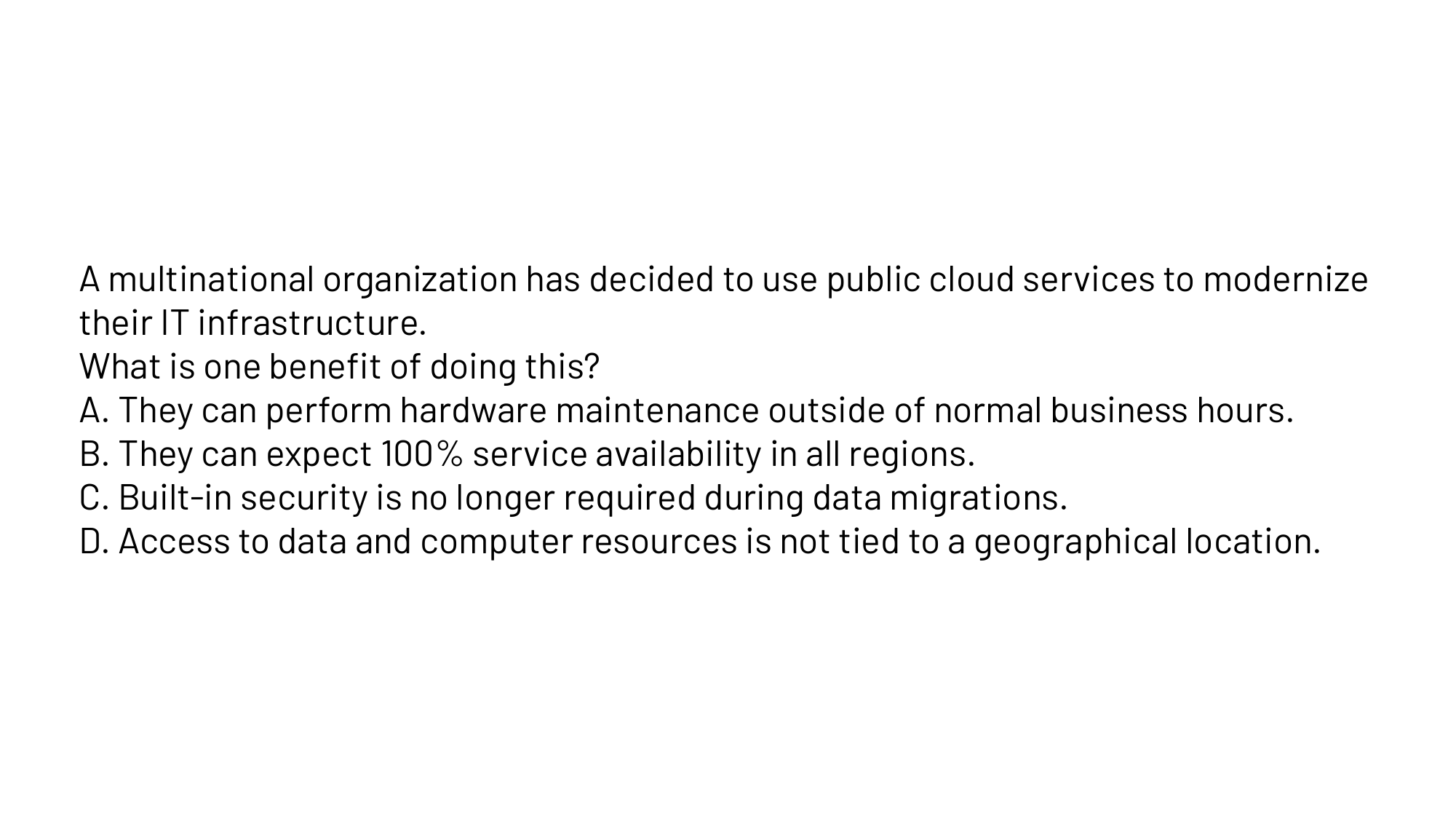

A multinational organization has decided to use public cloud services to modernize their IT infrastructure.
What is one benefit of doing this?
A. They can perform hardware maintenance outside of normal business hours.
B. They can expect 100% service availability in all regions.
C. Built-in security is no longer required during data migrations.
D. Access to data and computer resources is not tied to a geographical location.